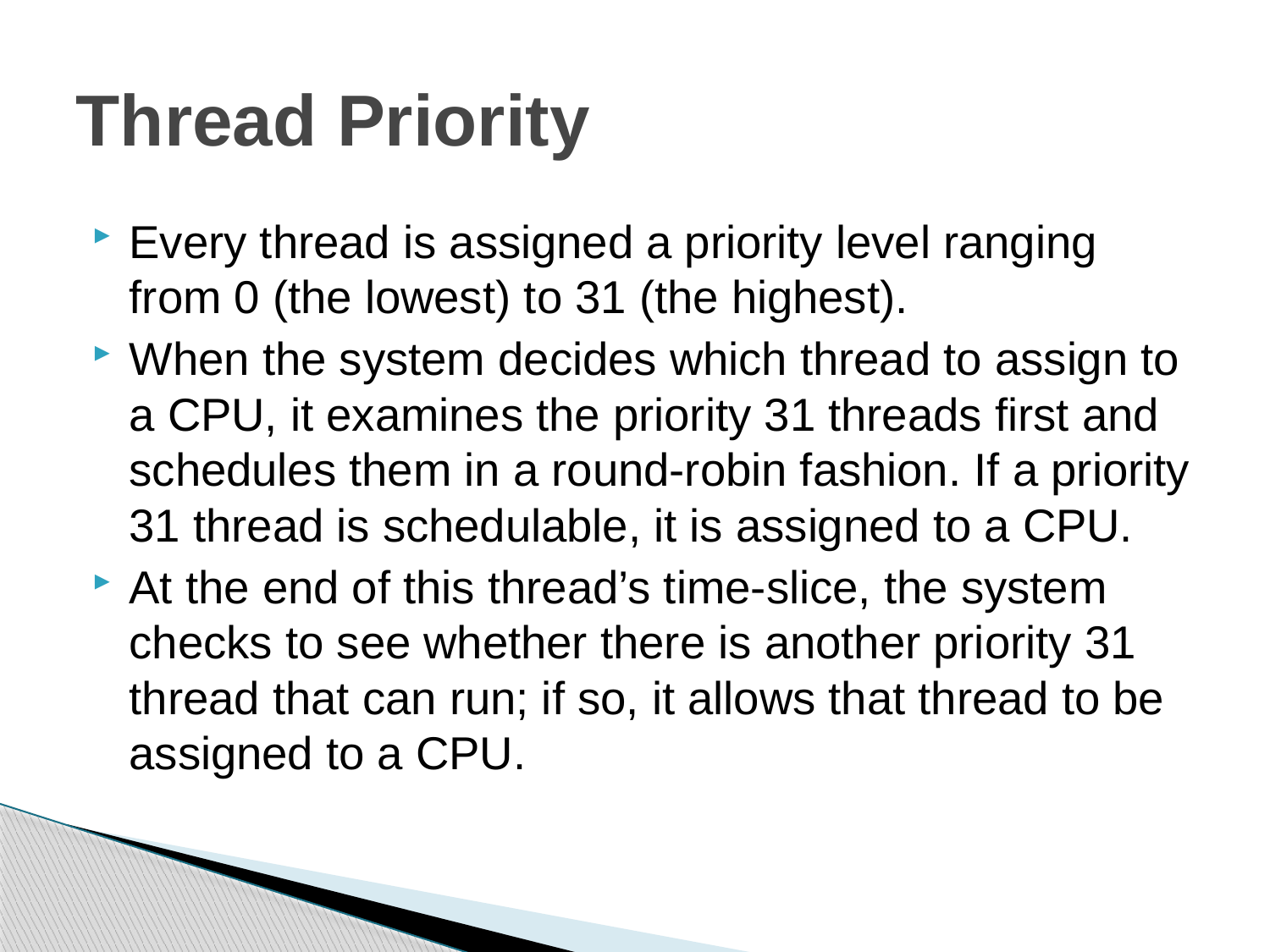

# Thread Priority
Every thread is assigned a priority level ranging from 0 (the lowest) to 31 (the highest).
When the system decides which thread to assign to a CPU, it examines the priority 31 threads first and schedules them in a round-robin fashion. If a priority 31 thread is schedulable, it is assigned to a CPU.
At the end of this thread’s time-slice, the system checks to see whether there is another priority 31 thread that can run; if so, it allows that thread to be assigned to a CPU.